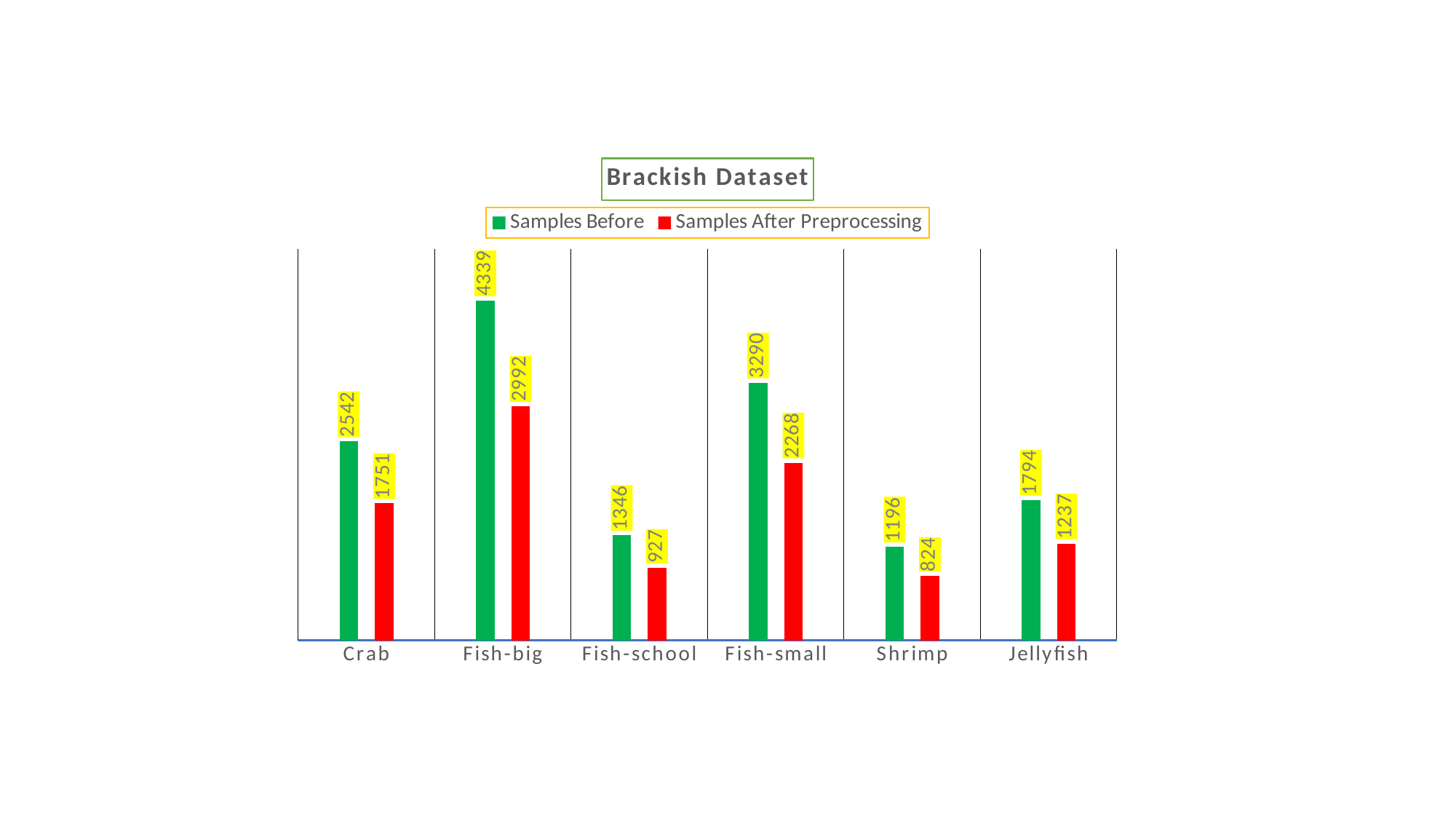

### Chart: Brackish Dataset

| Category | Samples Before | Samples After Preprocessing |
|---|---|---|
| Crab | 2542.0 | 1751.0 |
| Fish-big | 4339.0 | 2992.0 |
| Fish-school | 1346.0 | 927.0 |
| Fish-small | 3290.0 | 2268.0 |
| Shrimp | 1196.0 | 824.0 |
| Jellyfish | 1794.0 | 1237.0 |